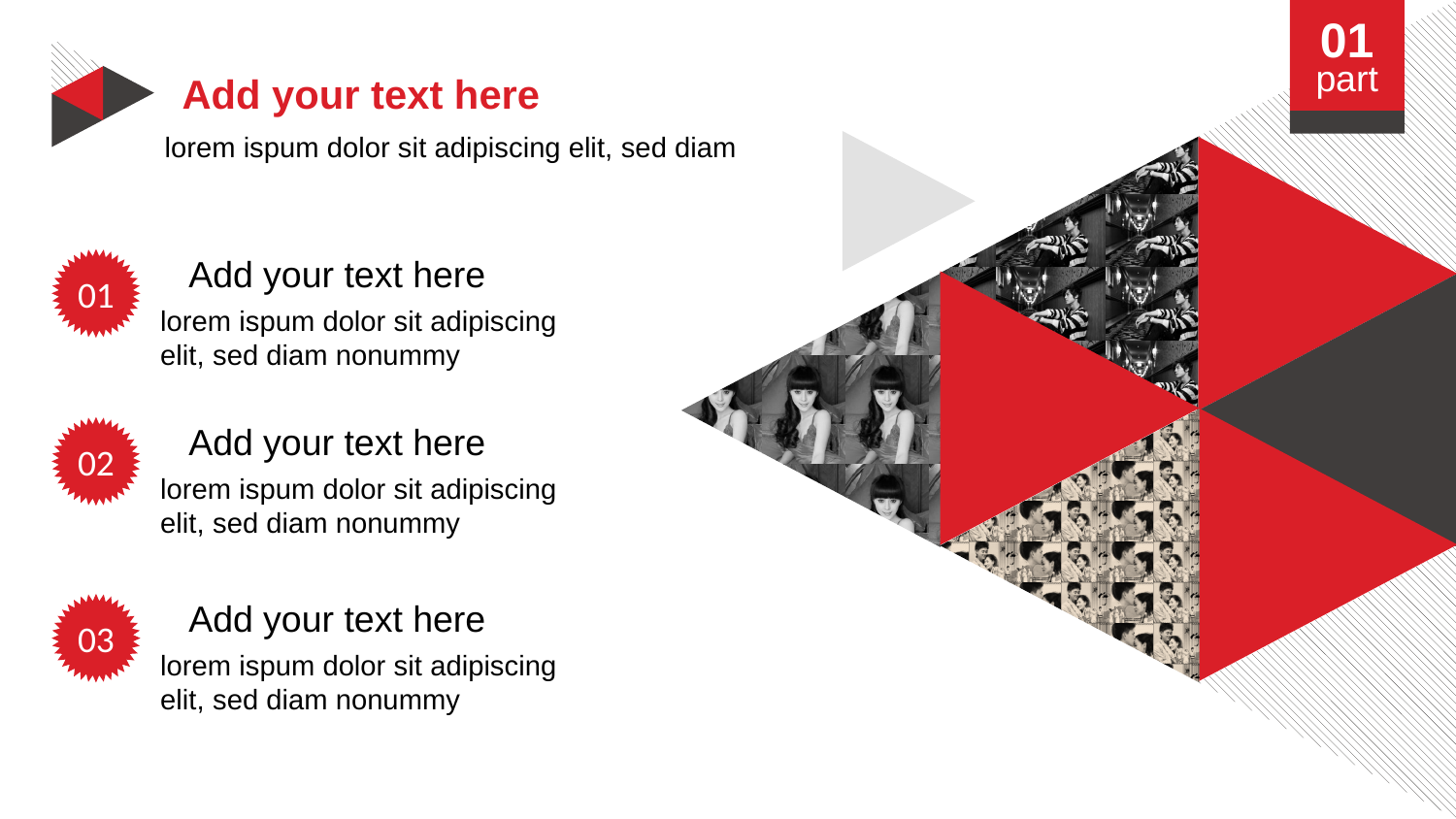

01
part

Add your text here
lorem ispum dolor sit adipiscing elit, sed diam

Add your text here
01

lorem ispum dolor sit adipiscing elit, sed diam nonummy
Add your text here

02
lorem ispum dolor sit adipiscing elit, sed diam nonummy

Add your text here
03
lorem ispum dolor sit adipiscing elit, sed diam nonummy